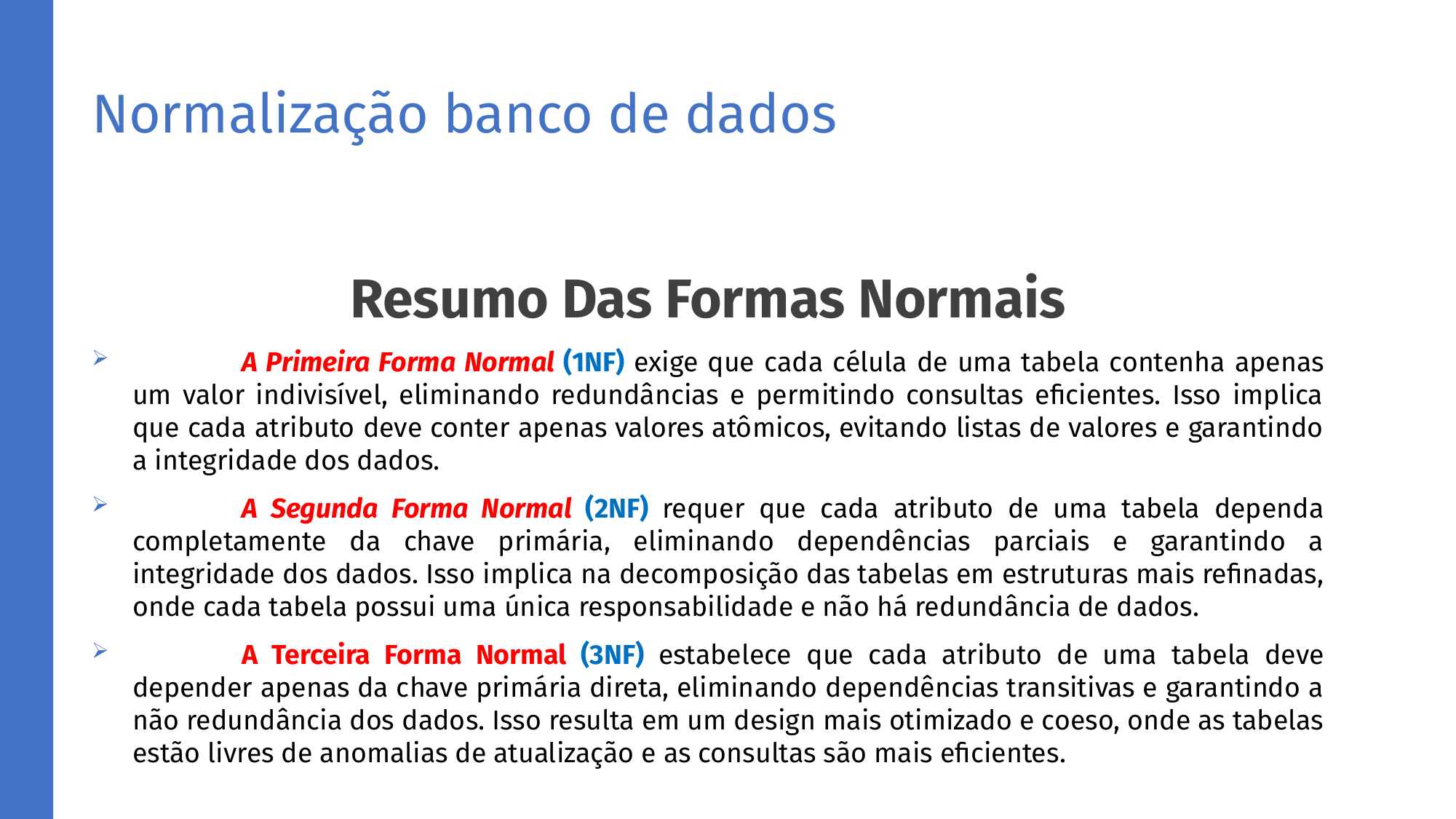

# Normalização banco de dados
Resumo Das Formas Normais
	A Primeira Forma Normal (1NF) exige que cada célula de uma tabela contenha apenas um valor indivisível, eliminando redundâncias e permitindo consultas eficientes. Isso implica que cada atributo deve conter apenas valores atômicos, evitando listas de valores e garantindo a integridade dos dados.
	A Segunda Forma Normal (2NF) requer que cada atributo de uma tabela dependa completamente da chave primária, eliminando dependências parciais e garantindo a integridade dos dados. Isso implica na decomposição das tabelas em estruturas mais refinadas, onde cada tabela possui uma única responsabilidade e não há redundância de dados.
	A Terceira Forma Normal (3NF) estabelece que cada atributo de uma tabela deve depender apenas da chave primária direta, eliminando dependências transitivas e garantindo a não redundância dos dados. Isso resulta em um design mais otimizado e coeso, onde as tabelas estão livres de anomalias de atualização e as consultas são mais eficientes.